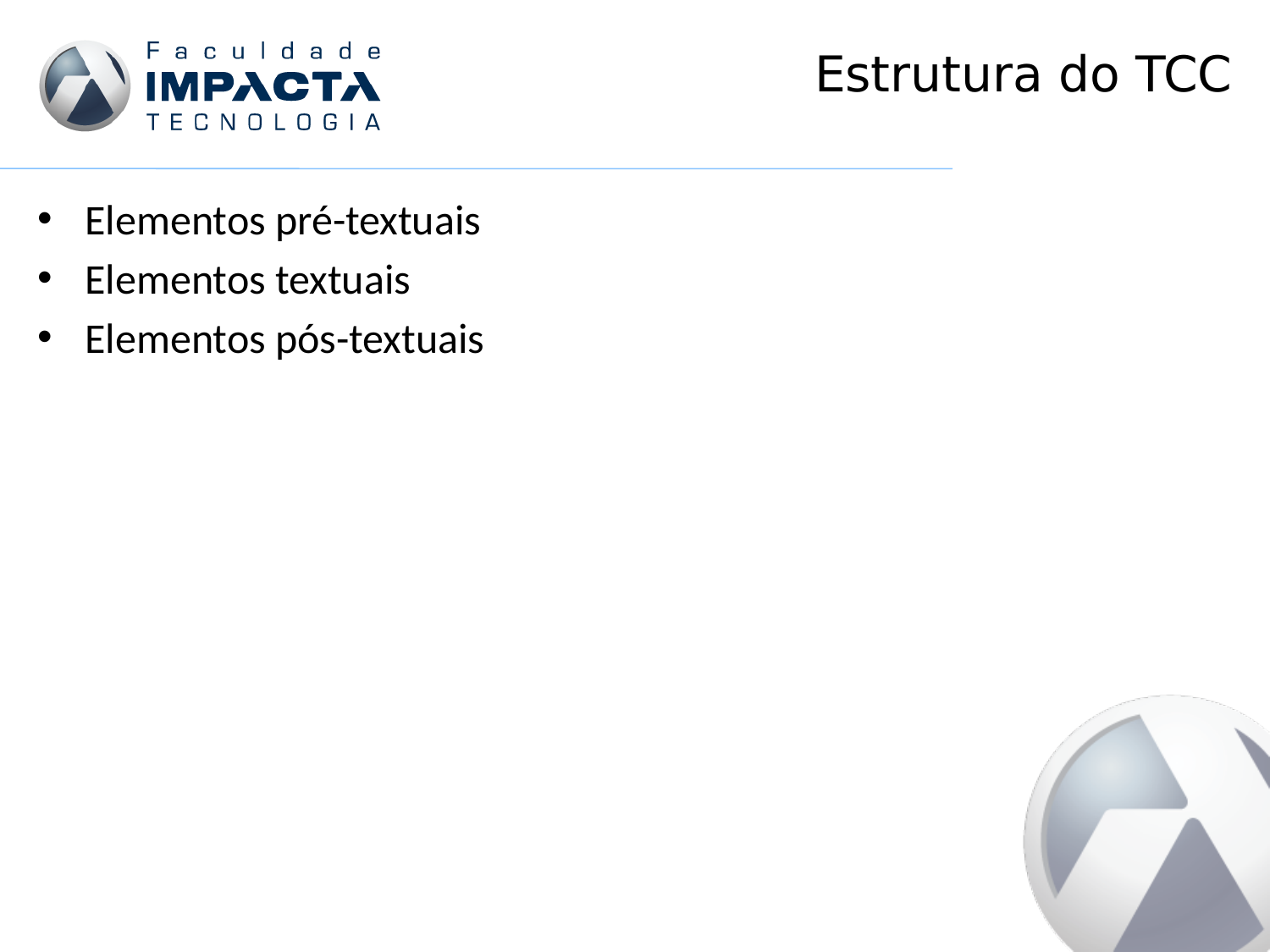

# Estrutura do TCC
Elementos pré-textuais
Elementos textuais
Elementos pós-textuais